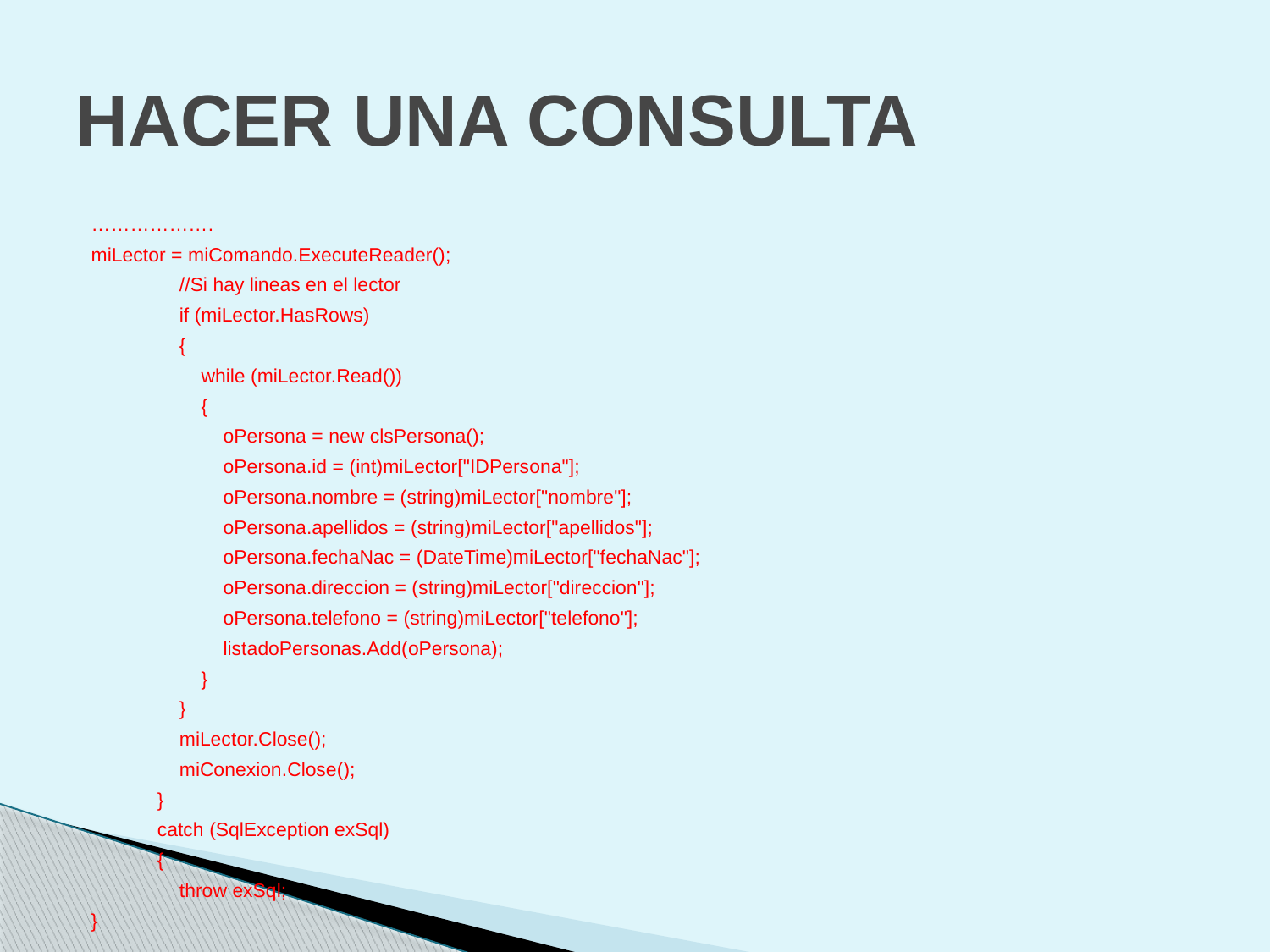

# HACER UNA CONSULTA
……………….
miLector = miComando.ExecuteReader();
                //Si hay lineas en el lector
                if (miLector.HasRows)
                {
                    while (miLector.Read())
                    {
                        oPersona = new clsPersona();
                        oPersona.id = (int)miLector["IDPersona"];
                        oPersona.nombre = (string)miLector["nombre"];
                        oPersona.apellidos = (string)miLector["apellidos"];
                        oPersona.fechaNac = (DateTime)miLector["fechaNac"];
                        oPersona.direccion = (string)miLector["direccion"];
                        oPersona.telefono = (string)miLector["telefono"];
                        listadoPersonas.Add(oPersona);
                    }
                }
                miLector.Close();
                miConexion.Close();
            }
            catch (SqlException exSql)
            {
                throw exSql;
}